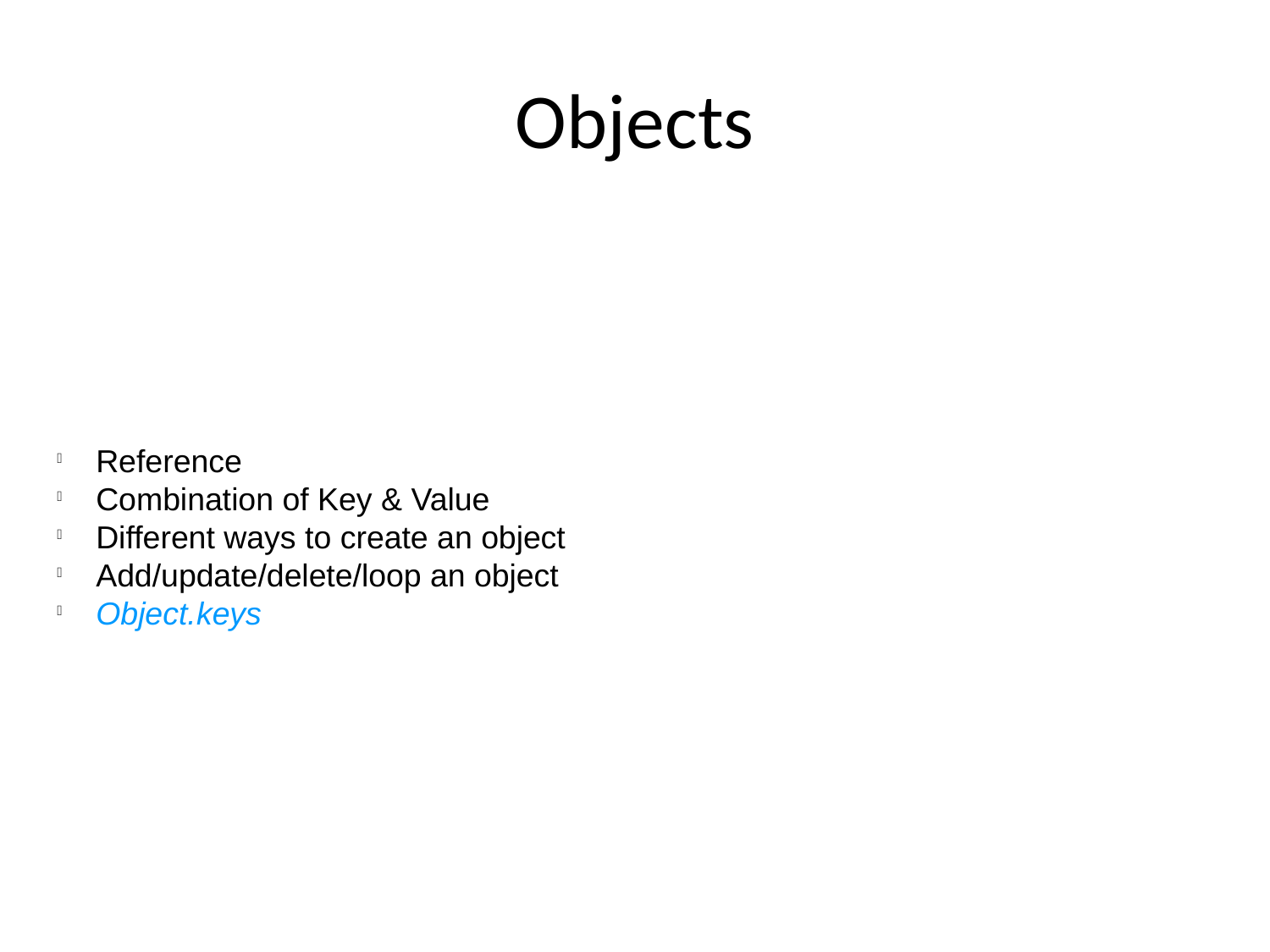

Objects
 Reference
 Combination of Key & Value
 Different ways to create an object
 Add/update/delete/loop an object
 Object.keys